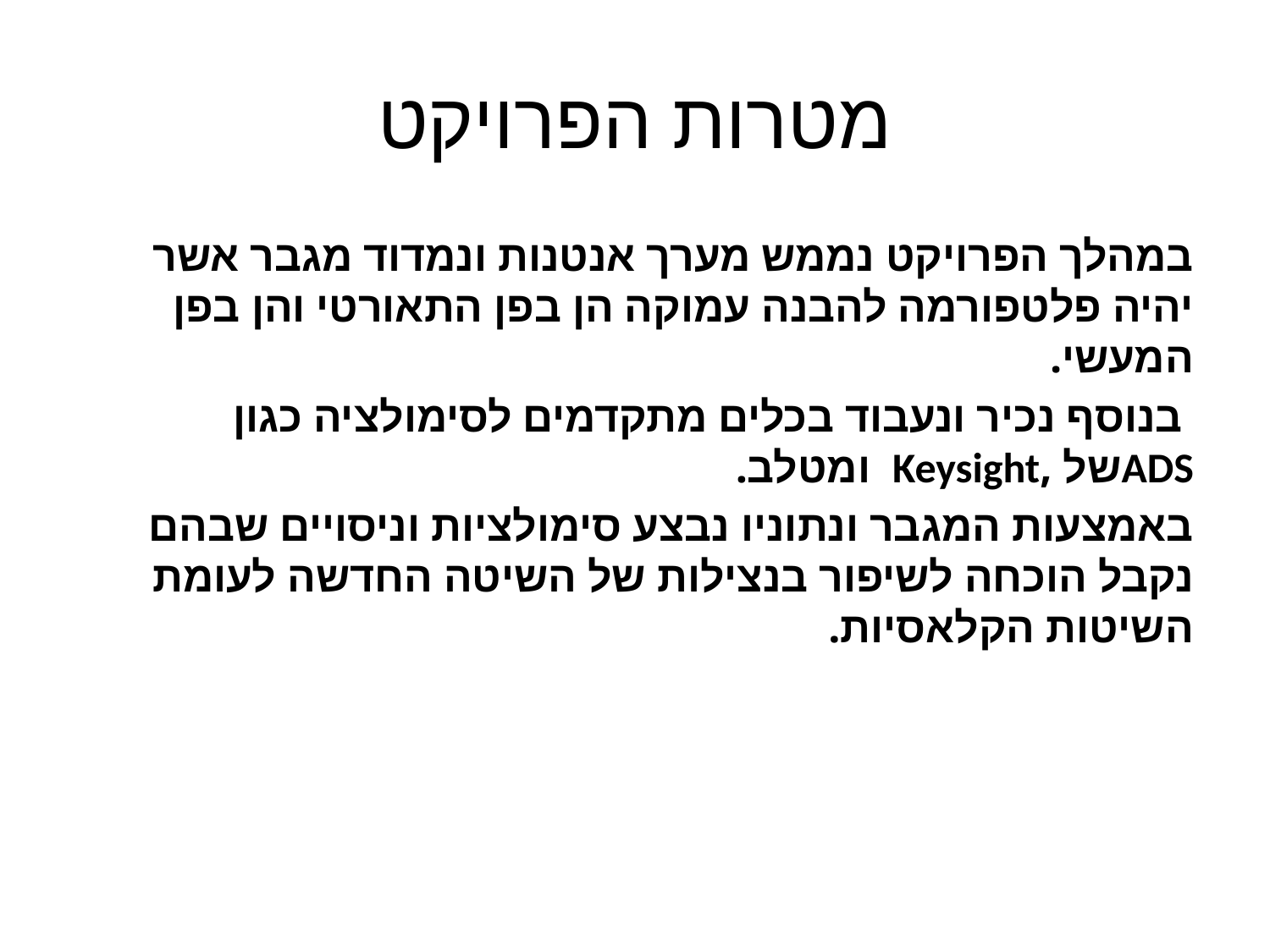

# מטרות הפרויקט
במהלך הפרויקט נממש מערך אנטנות ונמדוד מגבר אשר יהיה פלטפורמה להבנה עמוקה הן בפן התאורטי והן בפן המעשי.
 בנוסף נכיר ונעבוד בכלים מתקדמים לסימולציה כגון   ADSשל ,Keysight  ומטלב.
באמצעות המגבר ונתוניו נבצע סימולציות וניסויים שבהם נקבל הוכחה לשיפור בנצילות של השיטה החדשה לעומת השיטות הקלאסיות.